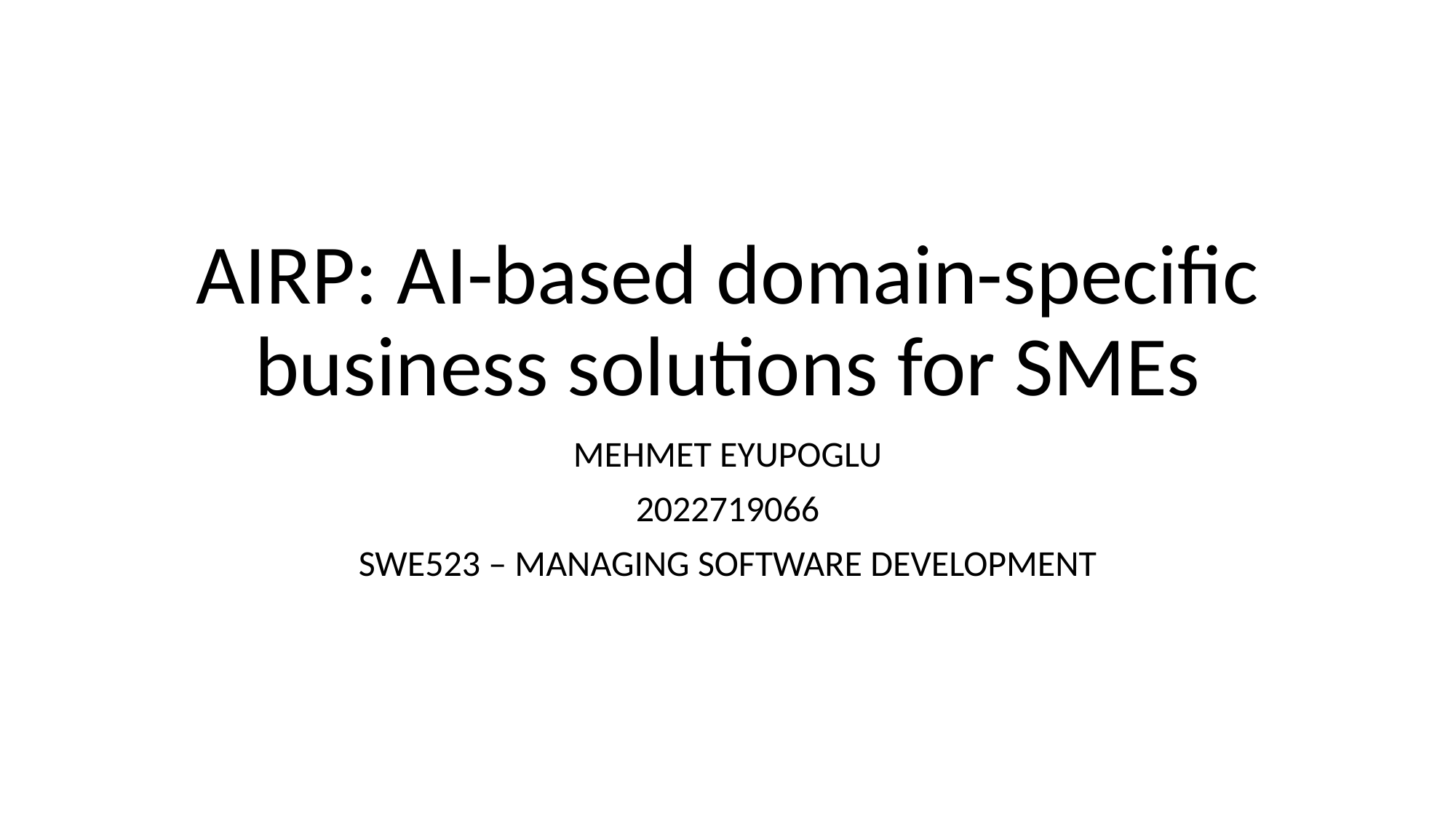

# AIRP: AI-based domain-specific business solutions for SMEs
MEHMET EYUPOGLU
2022719066
SWE523 – MANAGING SOFTWARE DEVELOPMENT